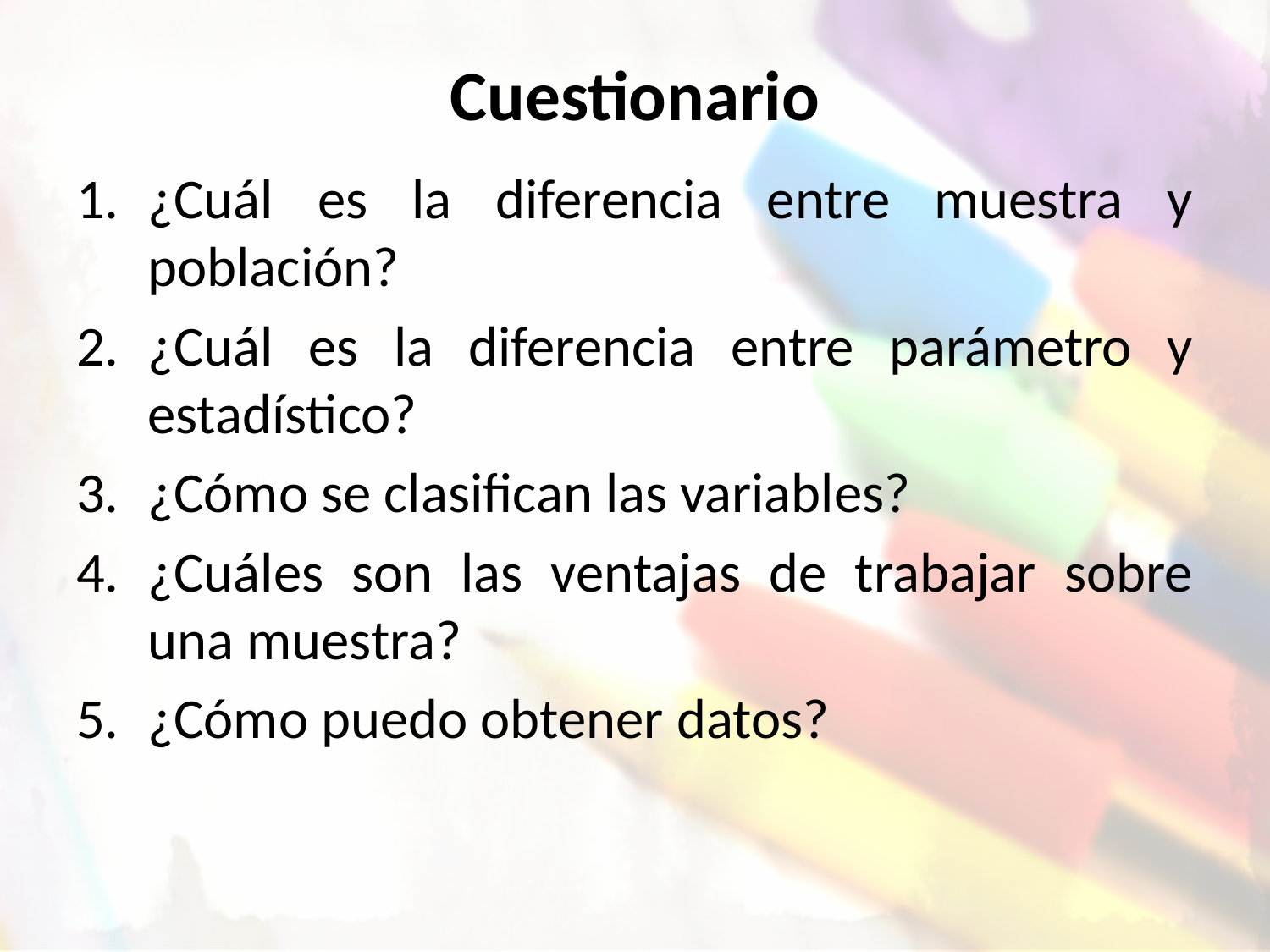

# Cuestionario
¿Cuál es la diferencia entre muestra y población?
¿Cuál es la diferencia entre parámetro y estadístico?
¿Cómo se clasifican las variables?
¿Cuáles son las ventajas de trabajar sobre una muestra?
¿Cómo puedo obtener datos?